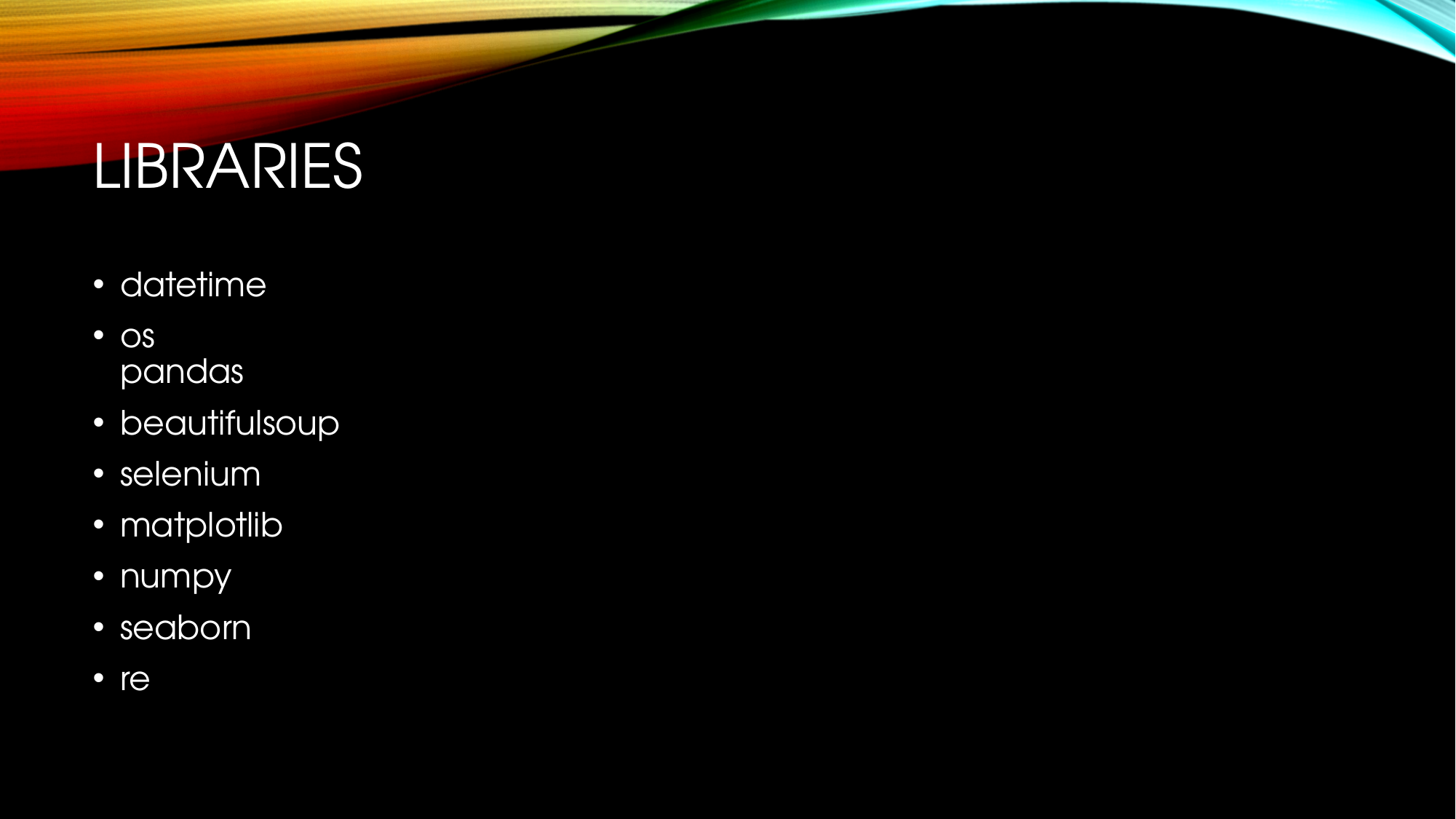

# Libraries
datetime
os
pandas
beautifulsoup
selenium
matplotlib
numpy
seaborn
re